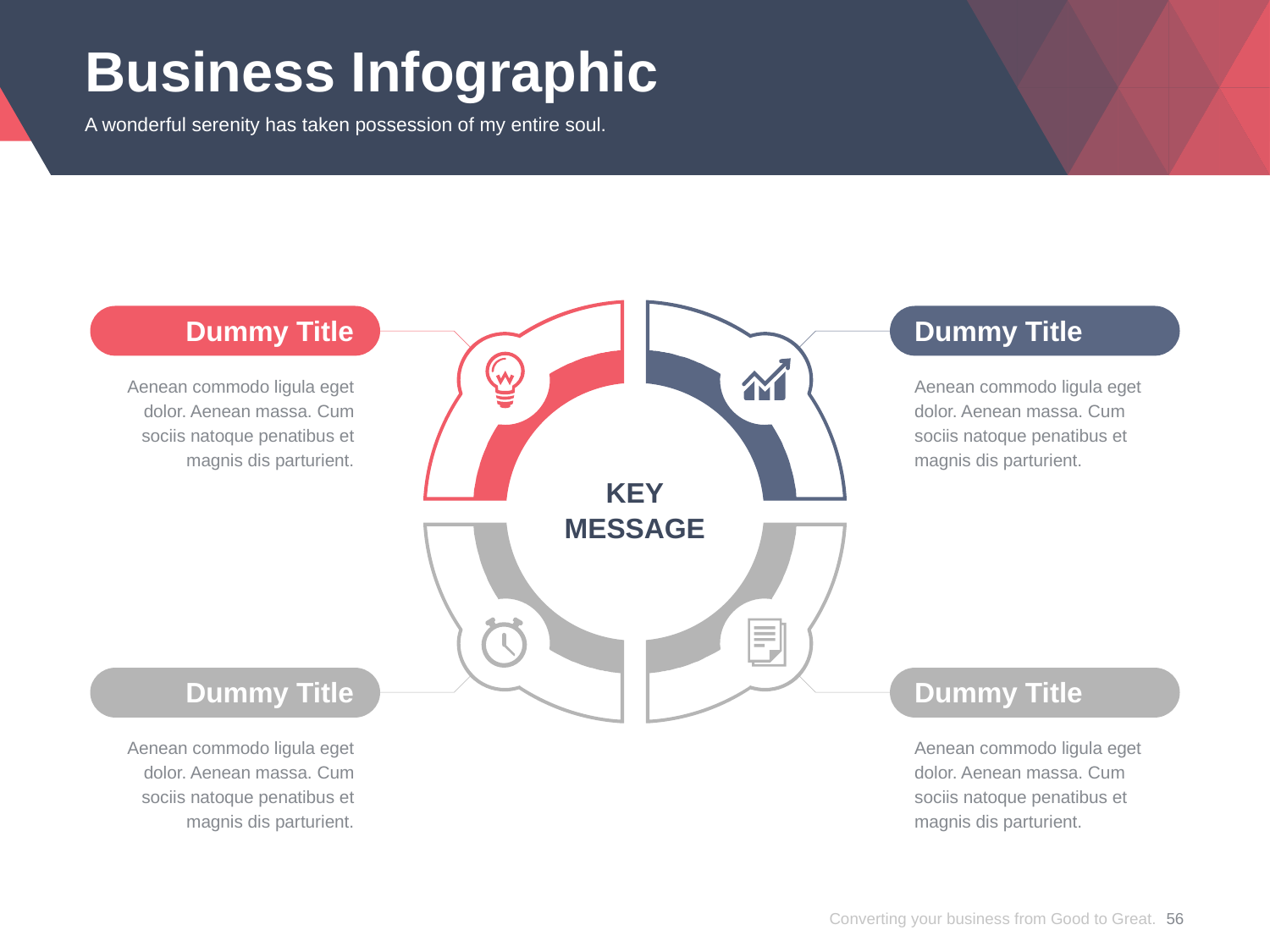

# Business Infographic
A wonderful serenity has taken possession of my entire soul.

Dummy Title
Aenean commodo ligula eget dolor. Aenean massa. Cum sociis natoque penatibus et magnis dis parturient.
Dummy Title
Aenean commodo ligula eget dolor. Aenean massa. Cum sociis natoque penatibus et magnis dis parturient.
Dummy Title
Aenean commodo ligula eget dolor. Aenean massa. Cum sociis natoque penatibus et magnis dis parturient.
Dummy Title
Aenean commodo ligula eget dolor. Aenean massa. Cum sociis natoque penatibus et magnis dis parturient.

KEY
MESSAGE

Converting your business from Good to Great.
56